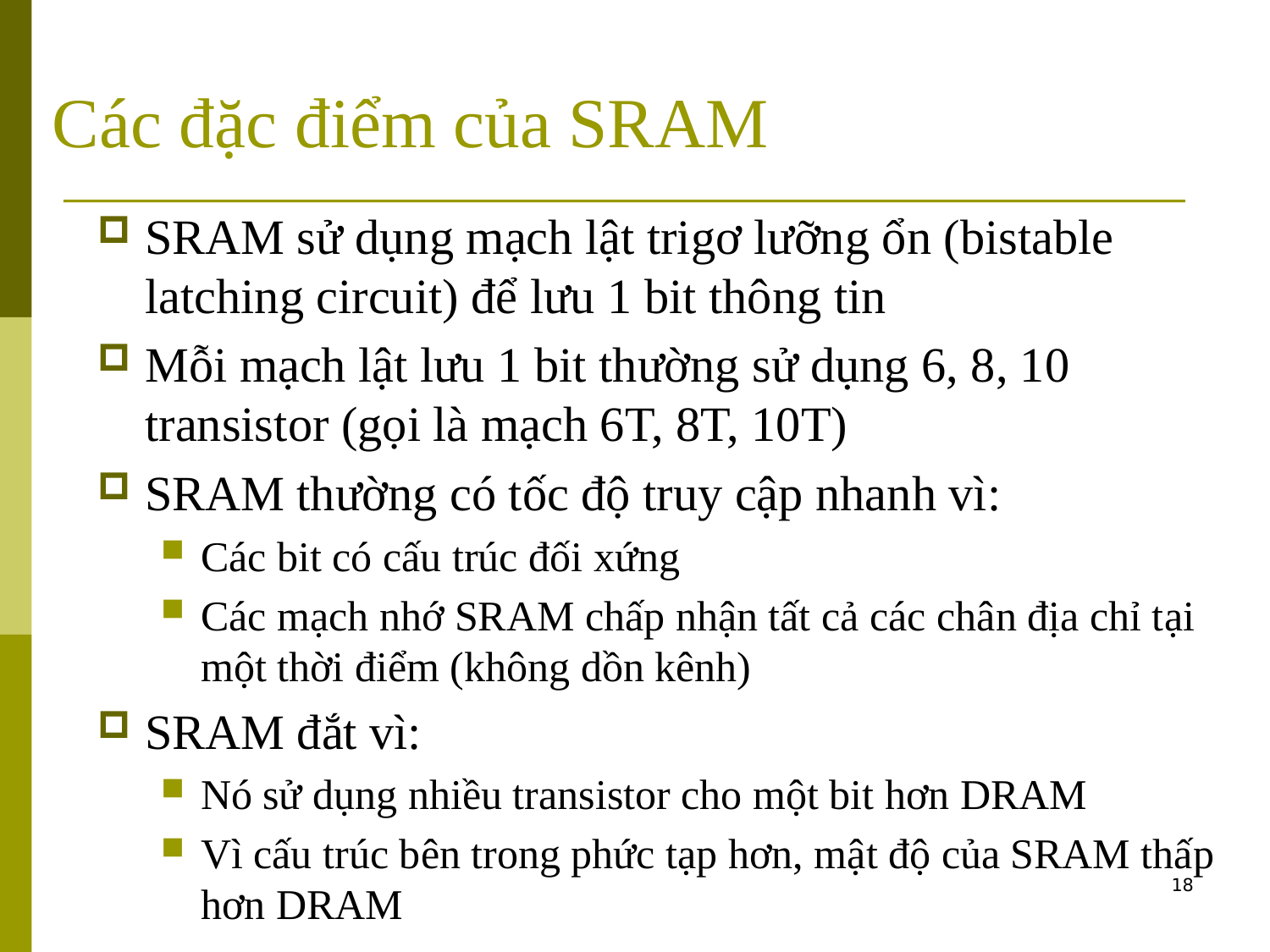

# Các đặc điểm của SRAM
SRAM sử dụng mạch lật trigơ lưỡng ổn (bistable latching circuit) để lưu 1 bit thông tin
Mỗi mạch lật lưu 1 bit thường sử dụng 6, 8, 10 transistor (gọi là mạch 6T, 8T, 10T)
SRAM thường có tốc độ truy cập nhanh vì:
Các bit có cấu trúc đối xứng
Các mạch nhớ SRAM chấp nhận tất cả các chân địa chỉ tại một thời điểm (không dồn kênh)
SRAM đắt vì:
Nó sử dụng nhiều transistor cho một bit hơn DRAM
Vì cấu trúc bên trong phức tạp hơn, mật độ của SRAM thấp hơn DRAM

18